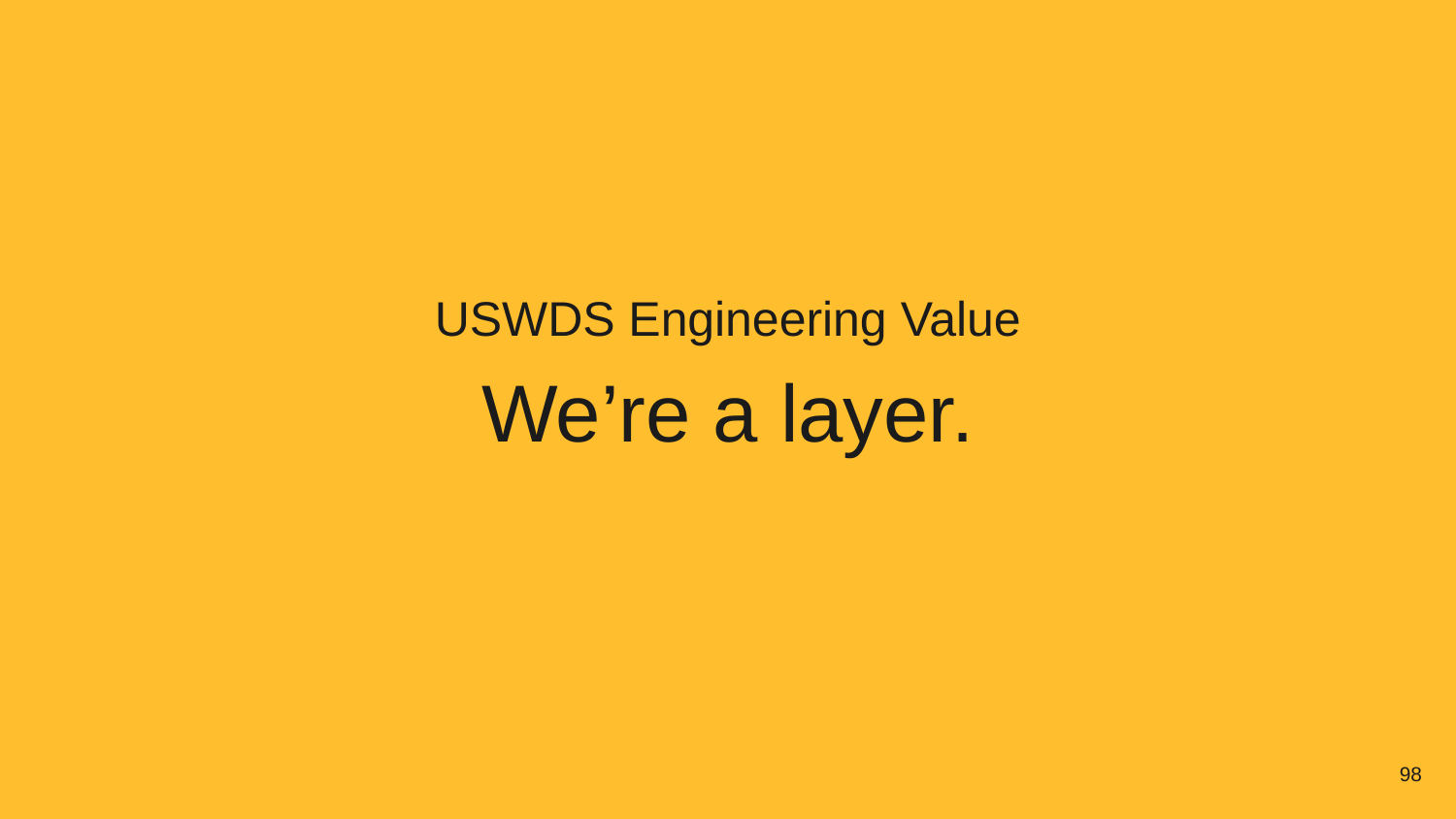

# USWDS Engineering Value
We’re a layer.
98